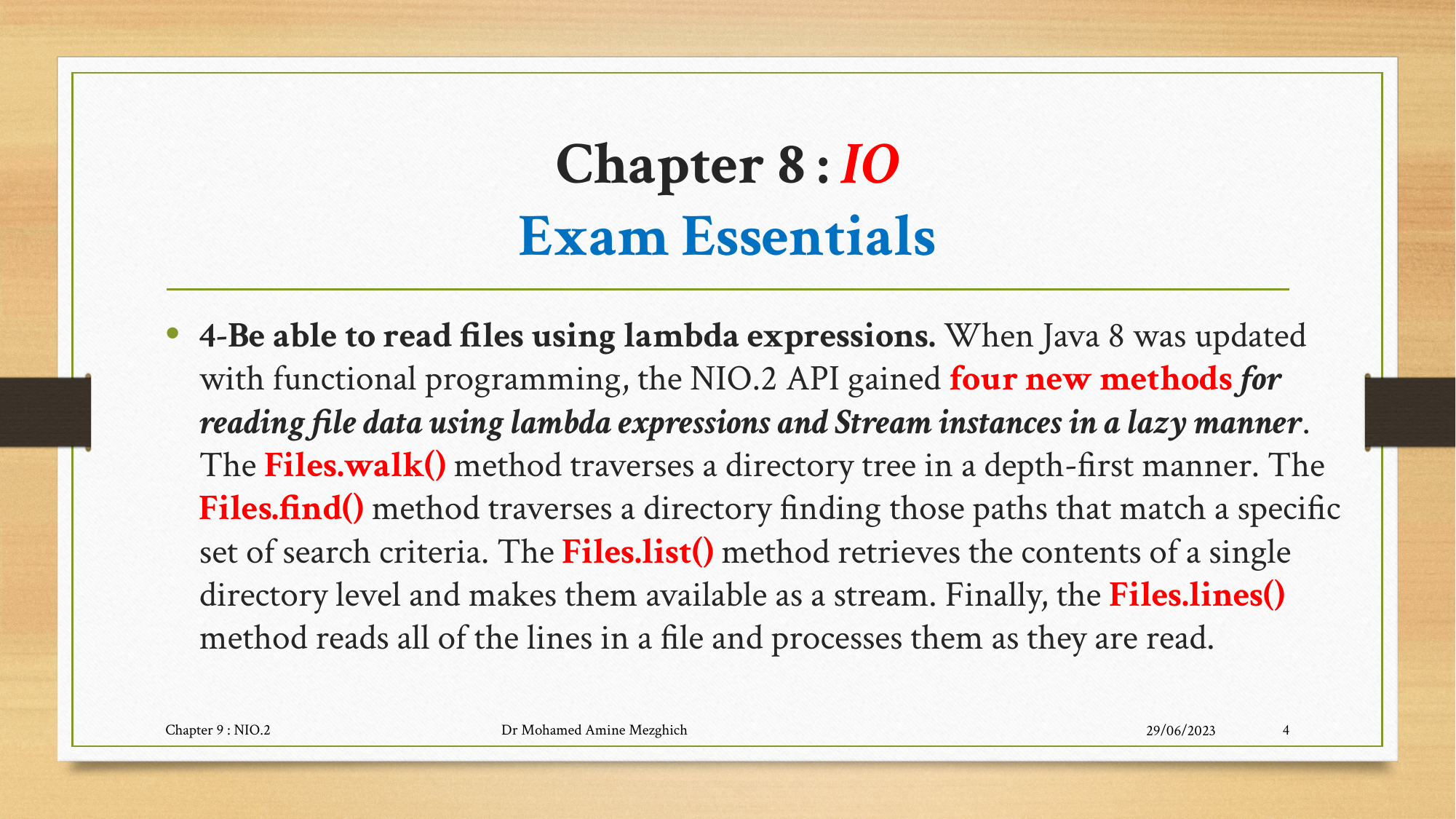

# Chapter 8 : IO Exam Essentials
4-Be able to read files using lambda expressions. When Java 8 was updated with functional programming, the NIO.2 API gained four new methods for reading file data using lambda expressions and Stream instances in a lazy manner. The Files.walk() method traverses a directory tree in a depth-first manner. The Files.find() method traverses a directory finding those paths that match a specific set of search criteria. The Files.list() method retrieves the contents of a single directory level and makes them available as a stream. Finally, the Files.lines() method reads all of the lines in a file and processes them as they are read.
Chapter 9 : NIO.2                                                                   Dr Mohamed Amine Mezghich
29/06/2023
4